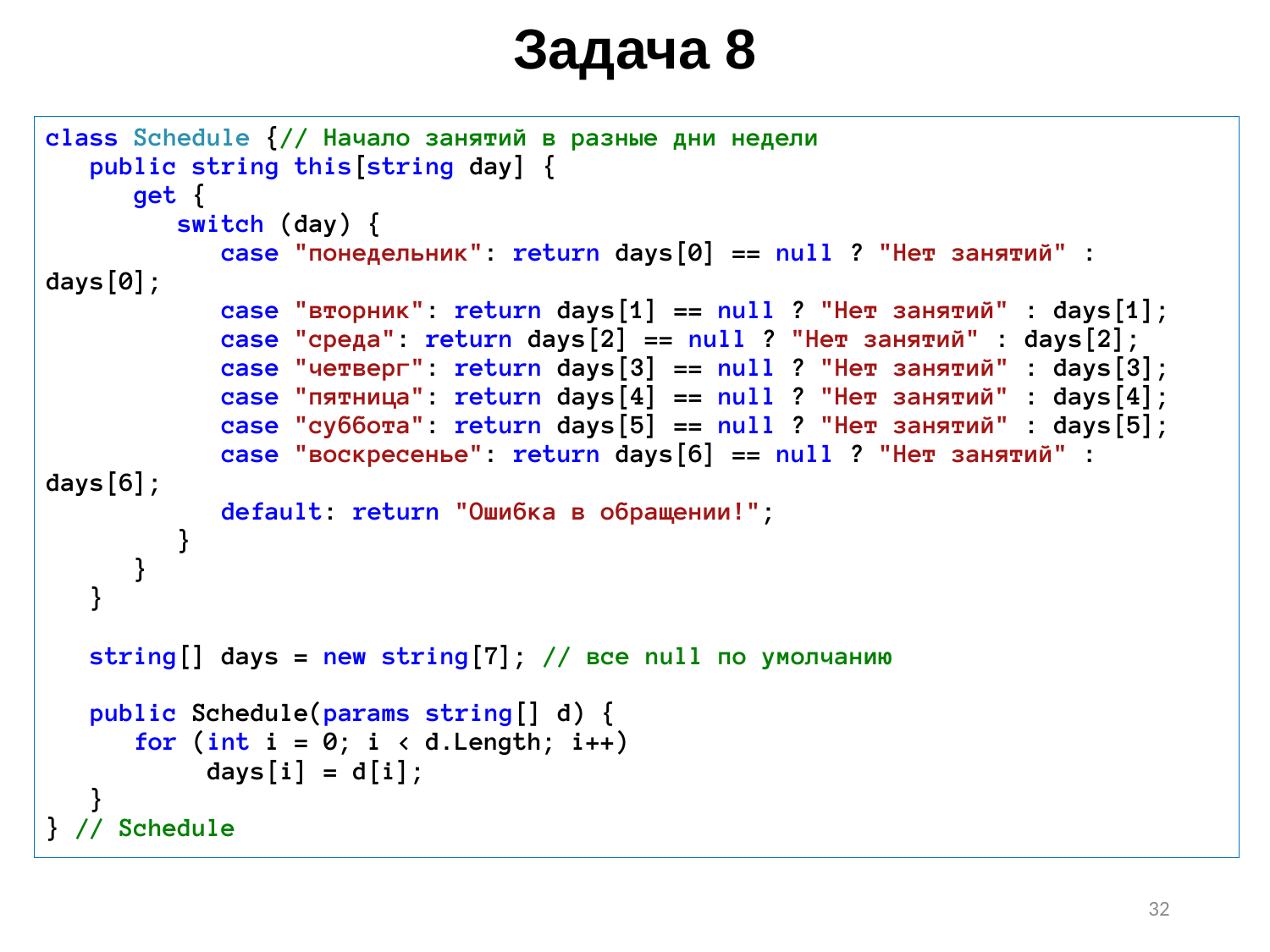

# Задача 8
class Schedule {// Начало занятий в разные дни недели
   public string this[string day] {
      get {
         switch (day) {
            case "понедельник": return days[0] == null ? "Нет занятий" : days[0];
            case "вторник": return days[1] == null ? "Нет занятий" : days[1];
            case "среда": return days[2] == null ? "Нет занятий" : days[2];
            case "четверг": return days[3] == null ? "Нет занятий" : days[3];
            case "пятница": return days[4] == null ? "Нет занятий" : days[4];
            case "суббота": return days[5] == null ? "Нет занятий" : days[5];
            case "воскресенье": return days[6] == null ? "Нет занятий" : days[6];
            default: return "Ошибка в обращении!";
         }
      }
   }

   string[] days = new string[7]; // все null по умолчанию

   public Schedule(params string[] d) {
      for (int i = 0; i < d.Length; i++)
           days[i] = d[i];
   }
} // Schedule
32